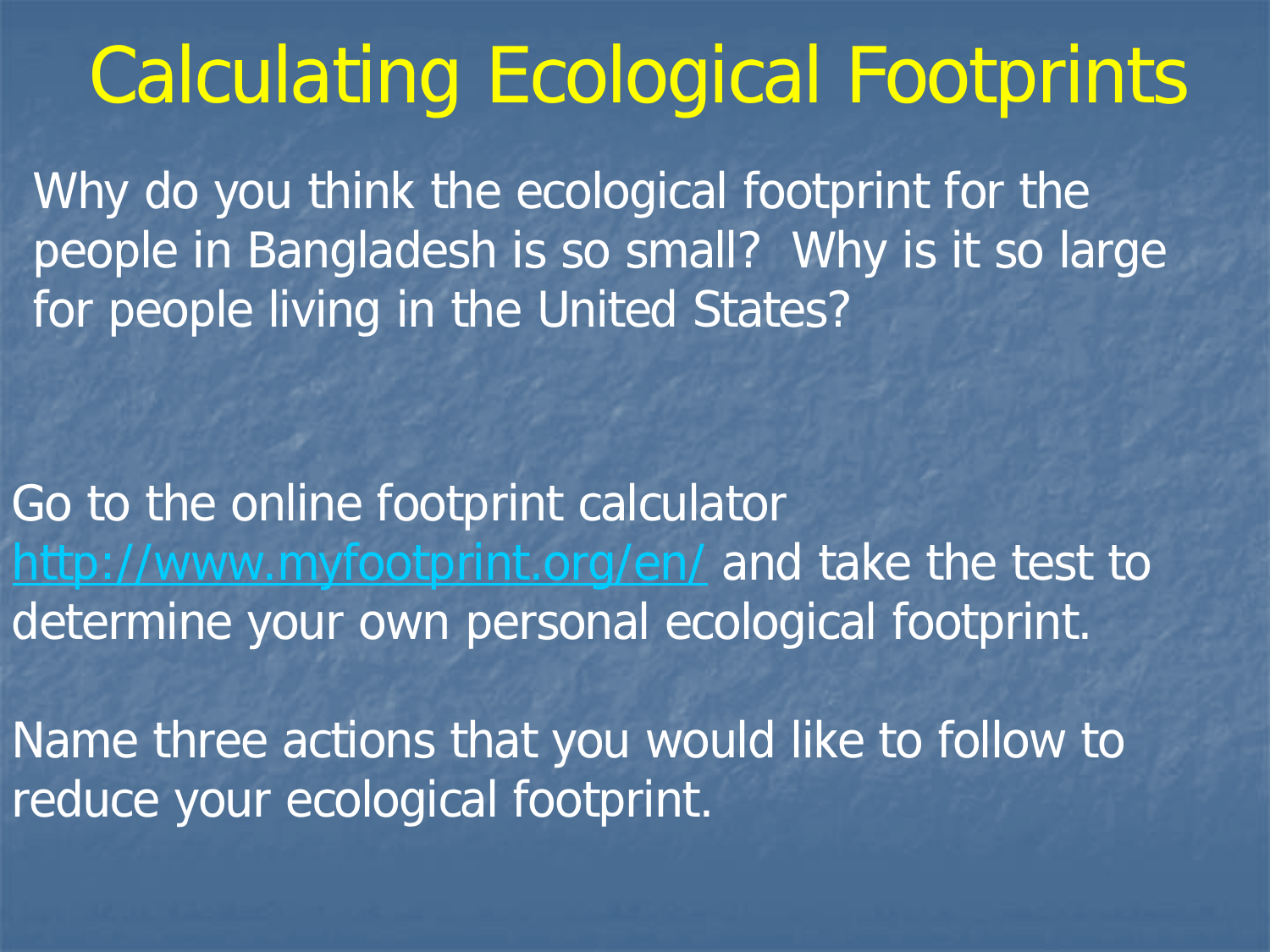

Calculating Ecological Footprints
Why do you think the ecological footprint for the people in Bangladesh is so small?  Why is it so large for people living in the United States?
Go to the online footprint calculator http://www.myfootprint.org/en/ and take the test to determine your own personal ecological footprint.

Name three actions that you would like to follow to reduce your ecological footprint.